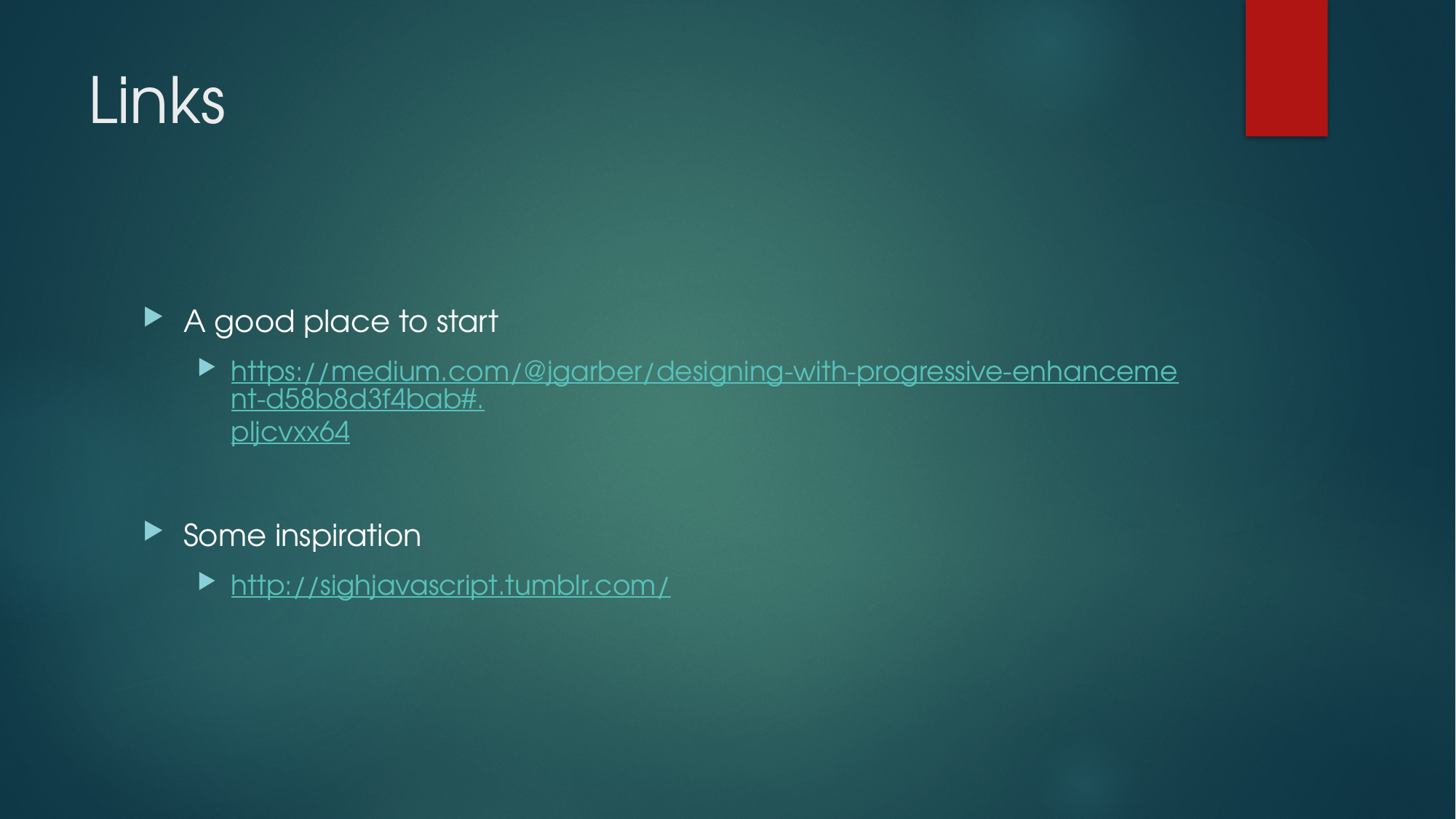

# Links

A good place to start
https://medium.com/@jgarber/designing-with-progressive-enhancement-d58b8d3f4bab#.pljcvxx64

Some inspiration
http://sighjavascript.tumblr.com/